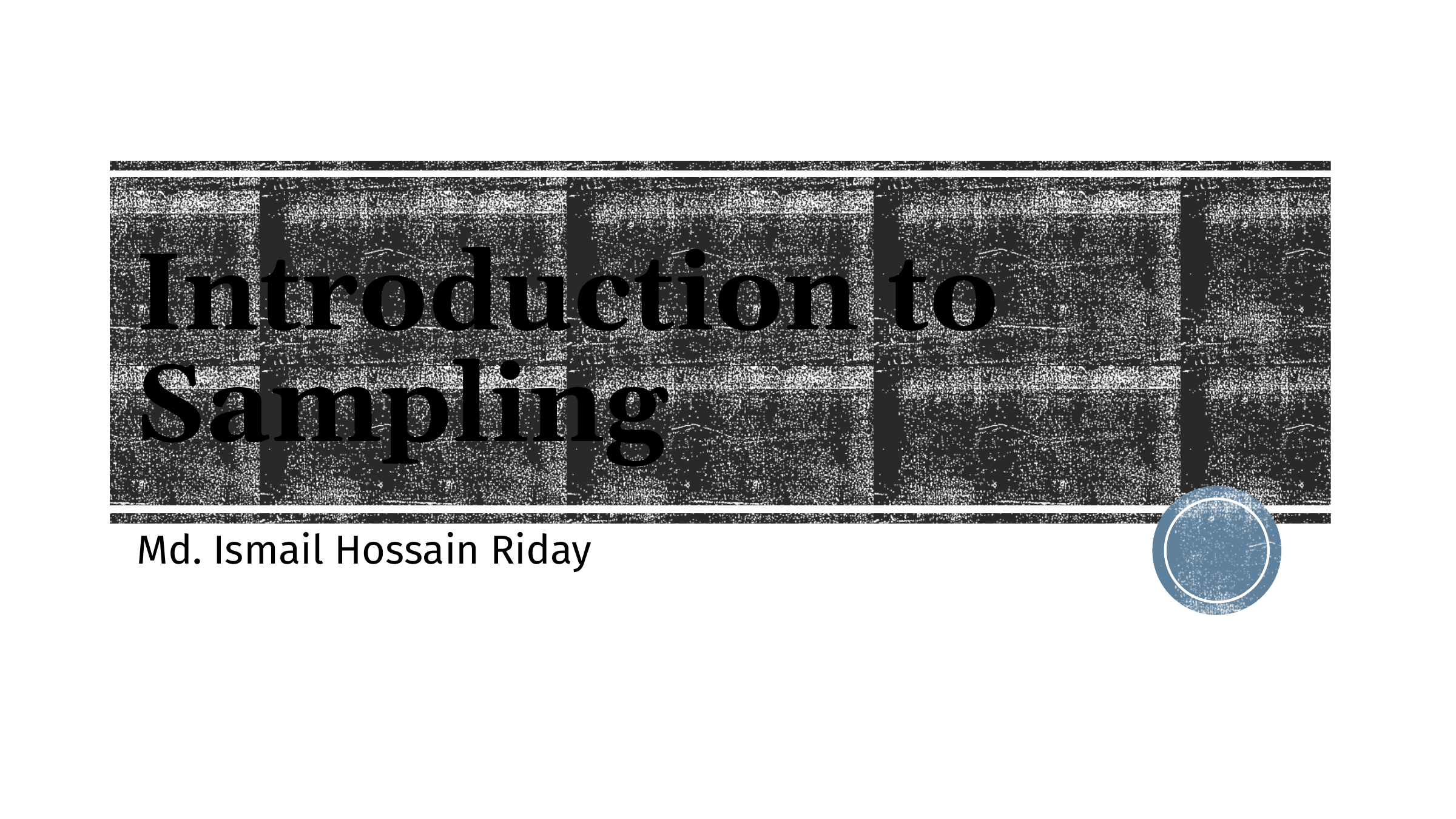

# Introduction to Sampling
Md. Ismail Hossain Riday